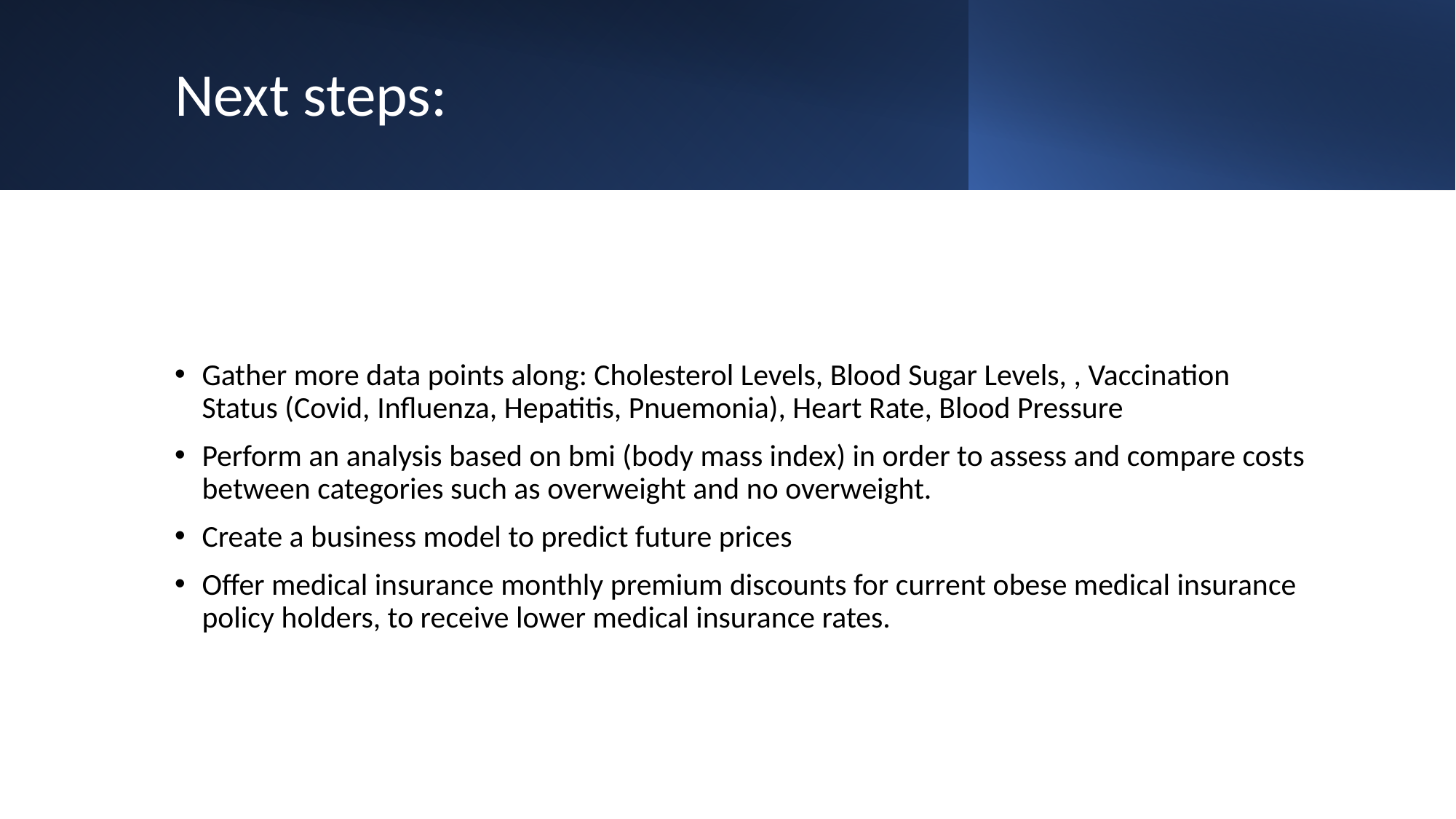

# Next steps:
Gather more data points along: Cholesterol Levels, Blood Sugar Levels, , Vaccination Status (Covid, Influenza, Hepatitis, Pnuemonia), Heart Rate, Blood Pressure
Perform an analysis based on bmi (body mass index) in order to assess and compare costs between categories such as overweight and no overweight.
Create a business model to predict future prices
Offer medical insurance monthly premium discounts for current obese medical insurance policy holders, to receive lower medical insurance rates.